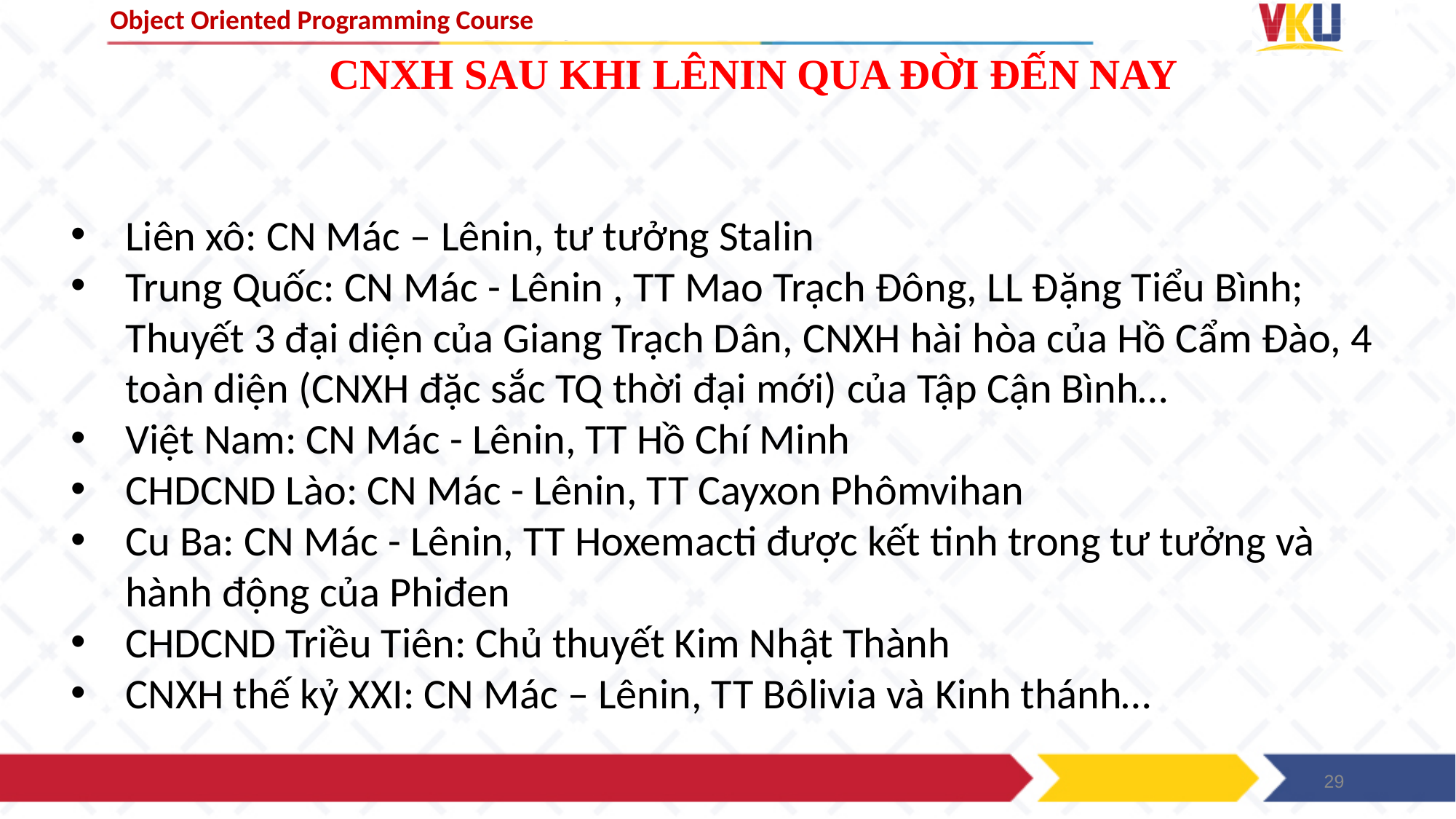

# CNXH SAU KHI LÊNIN QUA ĐỜI ĐẾN NAY
Liên xô: CN Mác – Lênin, tư tưởng Stalin
Trung Quốc: CN Mác - Lênin , TT Mao Trạch Đông, LL Đặng Tiểu Bình; Thuyết 3 đại diện của Giang Trạch Dân, CNXH hài hòa của Hồ Cẩm Đào, 4 toàn diện (CNXH đặc sắc TQ thời đại mới) của Tập Cận Bình…
Việt Nam: CN Mác - Lênin, TT Hồ Chí Minh
CHDCND Lào: CN Mác - Lênin, TT Cayxon Phômvihan
Cu Ba: CN Mác - Lênin, TT Hoxemacti được kết tinh trong tư tưởng và hành động của Phiđen
CHDCND Triều Tiên: Chủ thuyết Kim Nhật Thành
CNXH thế kỷ XXI: CN Mác – Lênin, TT Bôlivia và Kinh thánh…

29